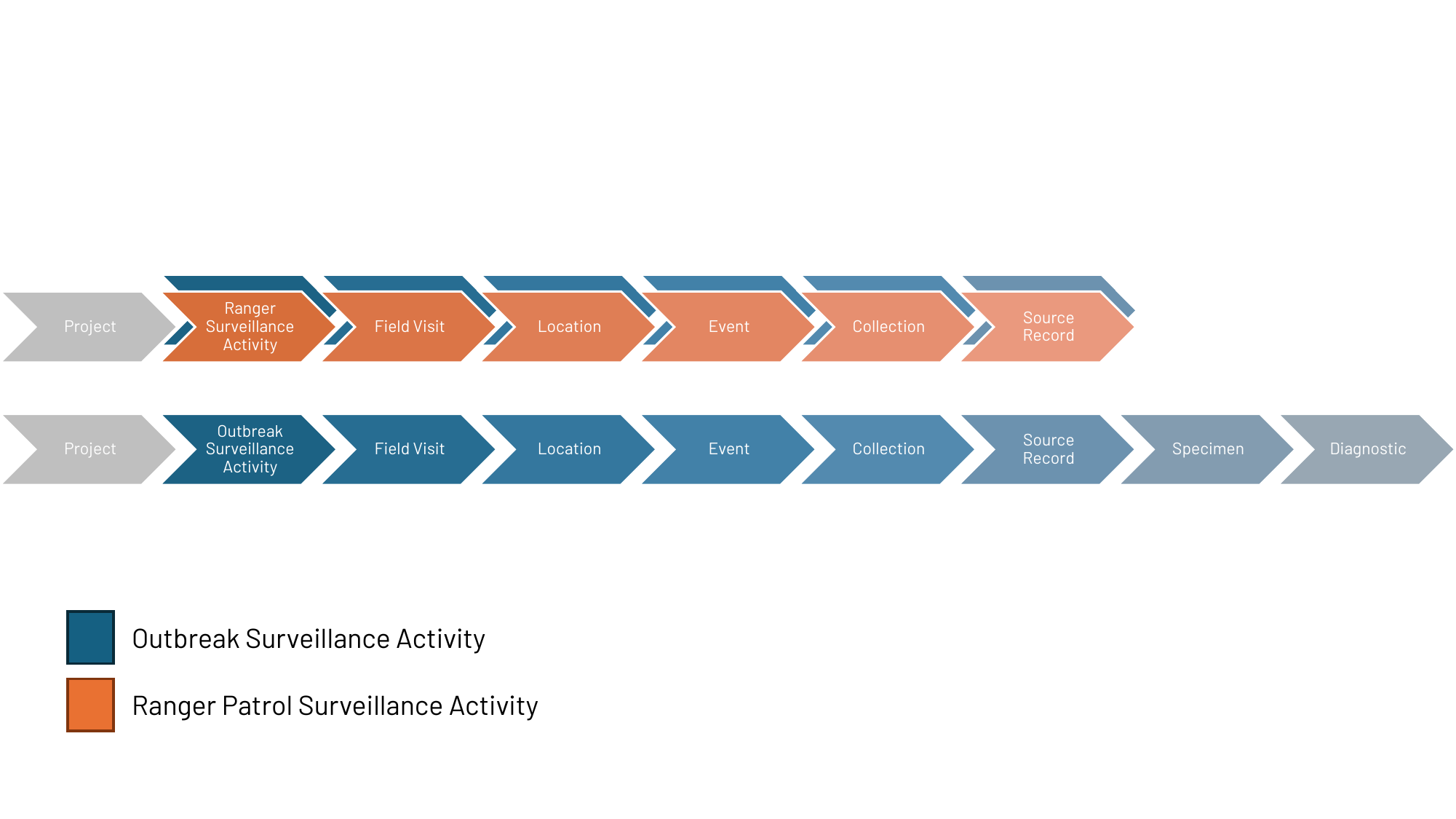

Project
Ranger Surveillance Activity
Field Visit
Location
Event
Collection
Source Record
Specimen
Diagnostic

Surveillance Activity

Field Visit

Location

Event

Collection

Source Record
Project
Outbreak Surveillance Activity
Field Visit
Location
Event
Collection
Source Record
Specimen
Diagnostic

Outbreak Surveillance Activity

Ranger Patrol Surveillance Activity